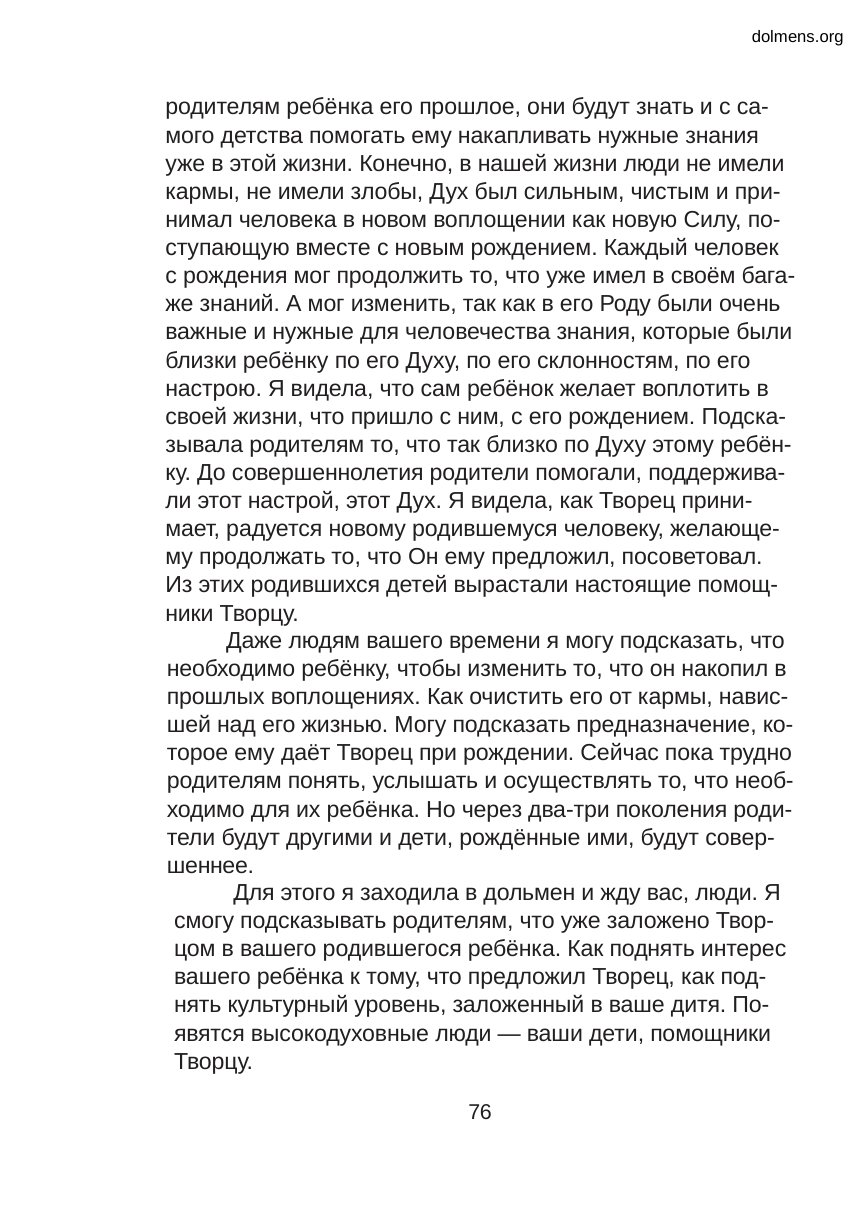

dolmens.org

родителям ребёнка его прошлое, они будут знать и с са-
мого детства помогать ему накапливать нужные знания
уже в этой жизни. Конечно, в нашей жизни люди не имели
кармы, не имели злобы, Дух был сильным, чистым и при-
нимал человека в новом воплощении как новую Силу, по-
ступающую вместе с новым рождением. Каждый человек
с рождения мог продолжить то, что уже имел в своём бага-
же знаний. А мог изменить, так как в его Роду были очень
важные и нужные для человечества знания, которые были
близки ребёнку по его Духу, по его склонностям, по его
настрою. Я видела, что сам ребёнок желает воплотить в
своей жизни, что пришло с ним, с его рождением. Подска-
зывала родителям то, что так близко по Духу этому ребён-
ку. До совершеннолетия родители помогали, поддержива-
ли этот настрой, этот Дух. Я видела, как Творец прини-
мает, радуется новому родившемуся человеку, желающе-
му продолжать то, что Он ему предложил, посоветовал.
Из этих родившихся детей вырастали настоящие помощ-
ники Творцу.

Даже людям вашего времени я могу подсказать, что
необходимо ребёнку, чтобы изменить то, что он накопил в
прошлых воплощениях. Как очистить его от кармы, навис-
шей над его жизнью. Могу подсказать предназначение, ко-
торое ему даёт Творец при рождении. Сейчас пока трудно
родителям понять, услышать и осуществлять то, что необ-
ходимо для их ребёнка. Но через два-три поколения роди-
тели будут другими и дети, рождённые ими, будут совер-
шеннее.

Для этого я заходила в дольмен и жду вас, люди. Я
смогу подсказывать родителям, что уже заложено Твор-
цом в вашего родившегося ребёнка. Как поднять интерес
вашего ребёнка к тому, что предложил Творец, как под-
нять культурный уровень, заложенный в ваше дитя. По-
явятся высокодуховные люди — ваши дети, помощники
Творцу.

76